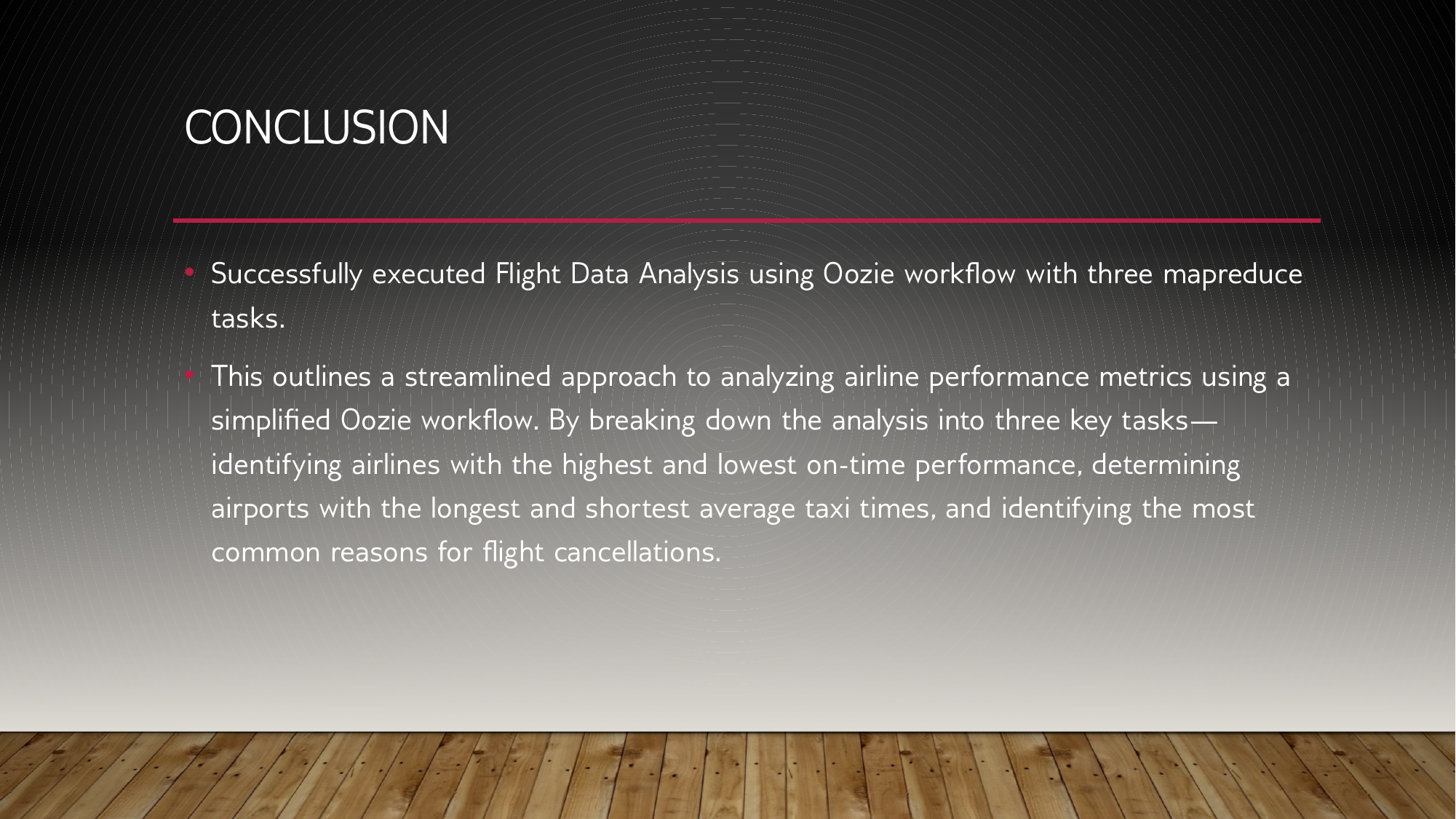

# conclusion
Successfully executed Flight Data Analysis using Oozie workflow with three mapreduce tasks.
This outlines a streamlined approach to analyzing airline performance metrics using a simplified Oozie workflow. By breaking down the analysis into three key tasks—identifying airlines with the highest and lowest on-time performance, determining airports with the longest and shortest average taxi times, and identifying the most common reasons for flight cancellations.